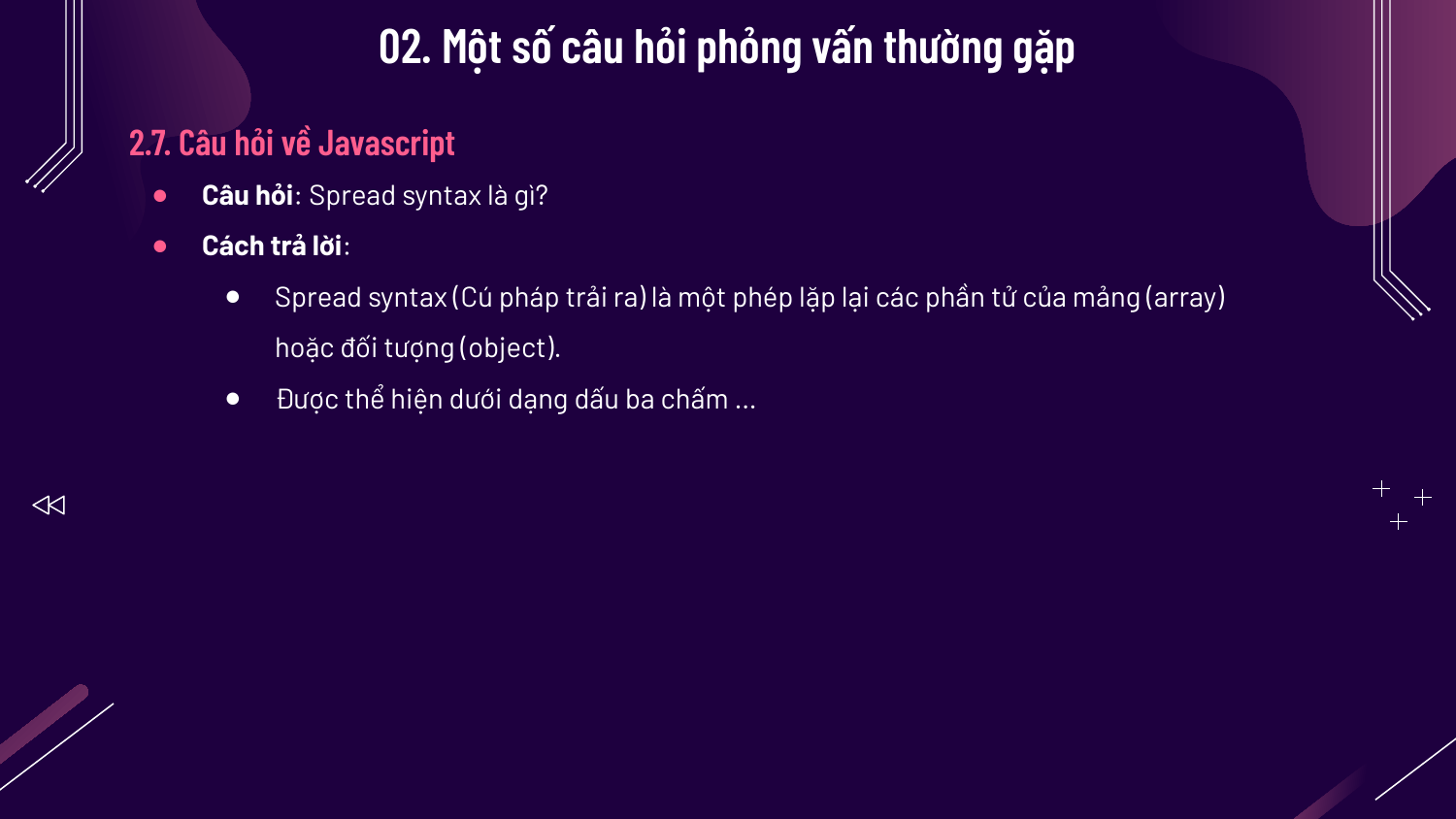

# 02. Một số câu hỏi phỏng vấn thường gặp
2.7. Câu hỏi về Javascript
Câu hỏi: Spread syntax là gì?
Cách trả lời:
Spread syntax (Cú pháp trải ra) là một phép lặp lại các phần tử của mảng (array) hoặc đối tượng (object).
Được thể hiện dưới dạng dấu ba chấm …